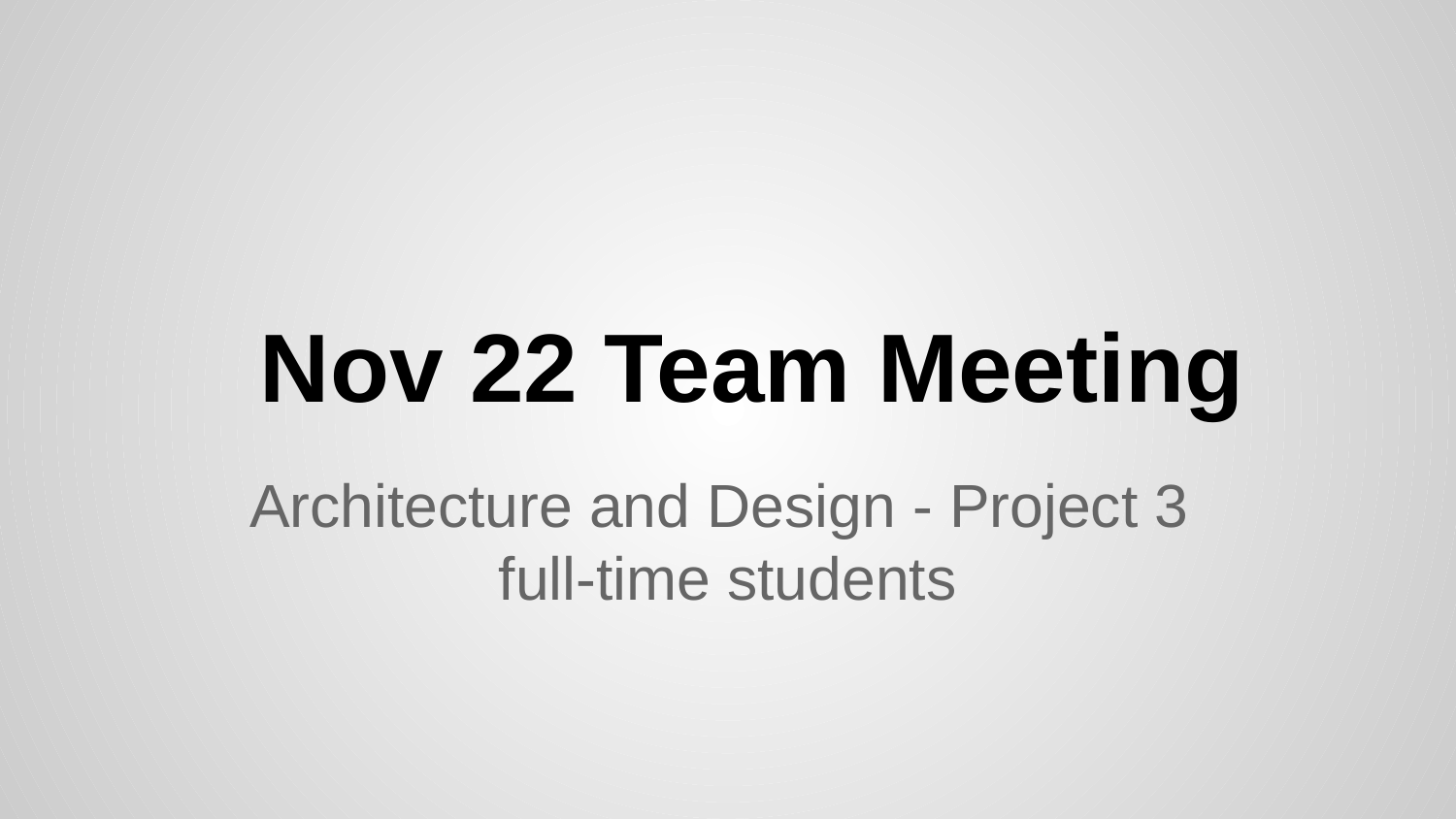

# Nov 22 Team Meeting
Architecture and Design - Project 3
full-time students